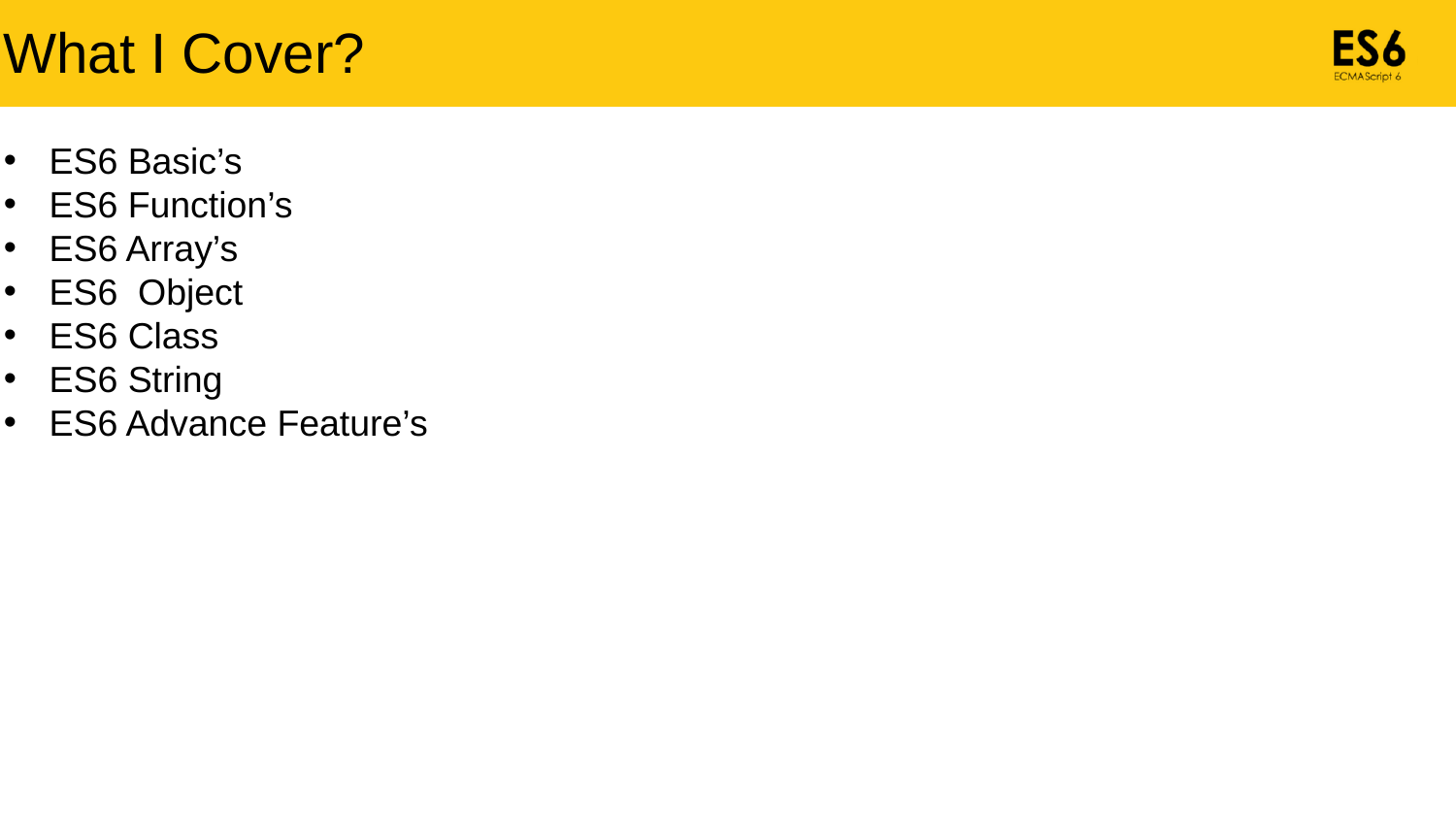

What I Cover?
ES6 Basic’s
ES6 Function’s
ES6 Array’s
ES6  Object
ES6 Class
ES6 String
ES6 Advance Feature’s